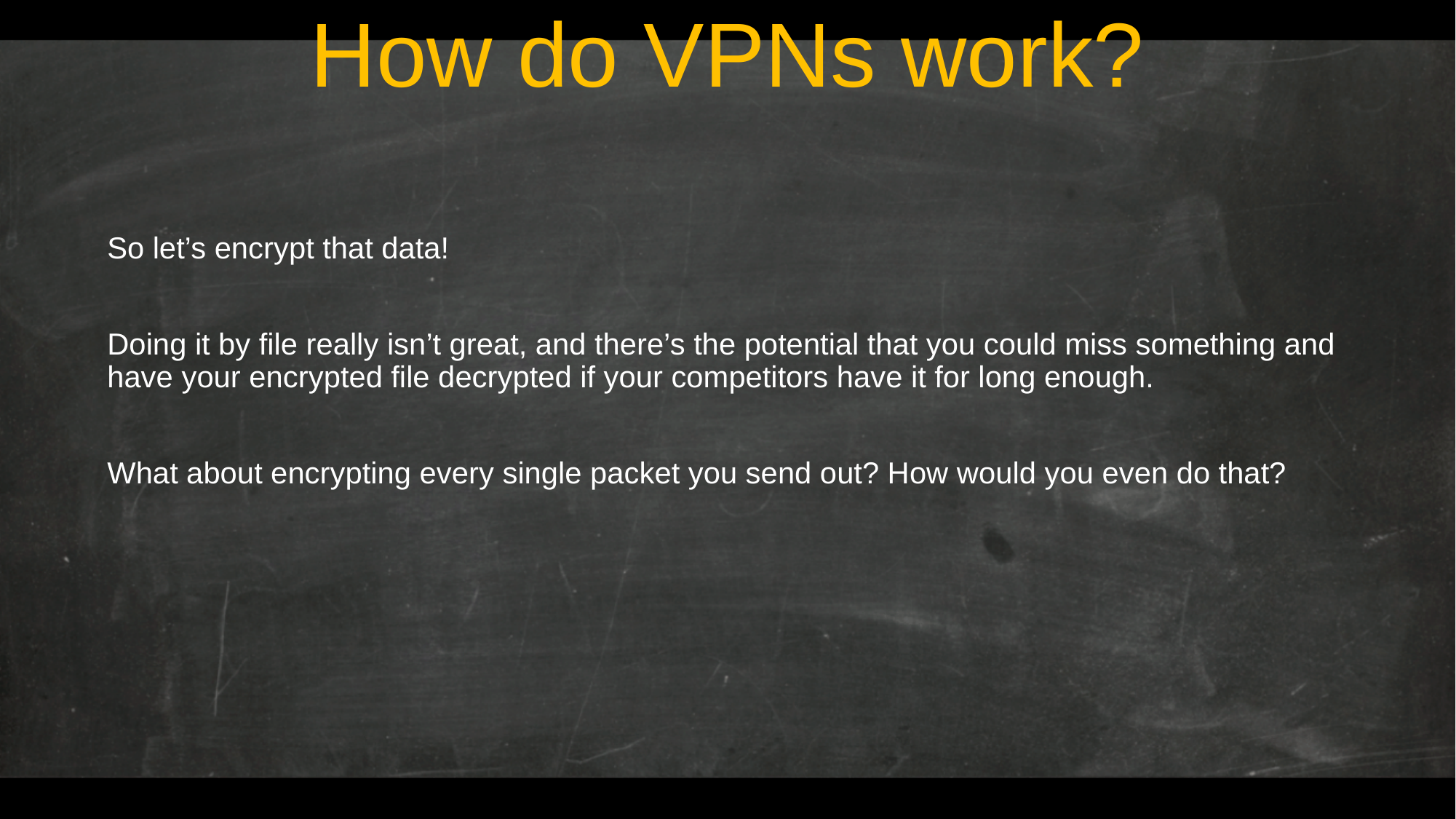

# How do VPNs work?
So let’s encrypt that data!

Doing it by file really isn’t great, and there’s the potential that you could miss something and have your encrypted file decrypted if your competitors have it for long enough.

What about encrypting every single packet you send out? How would you even do that?